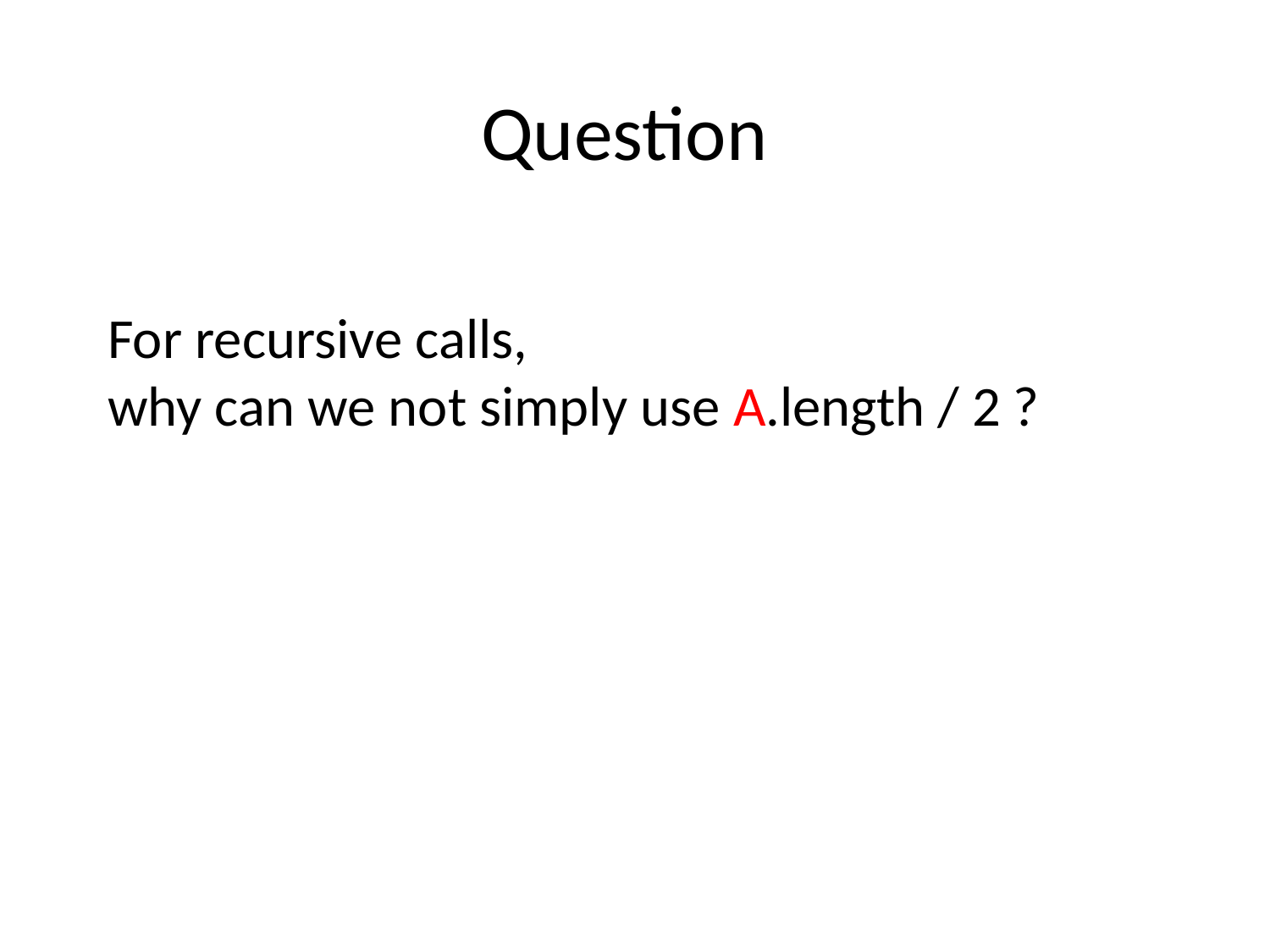

# Question
For recursive calls,
why can we not simply use A.length / 2 ?